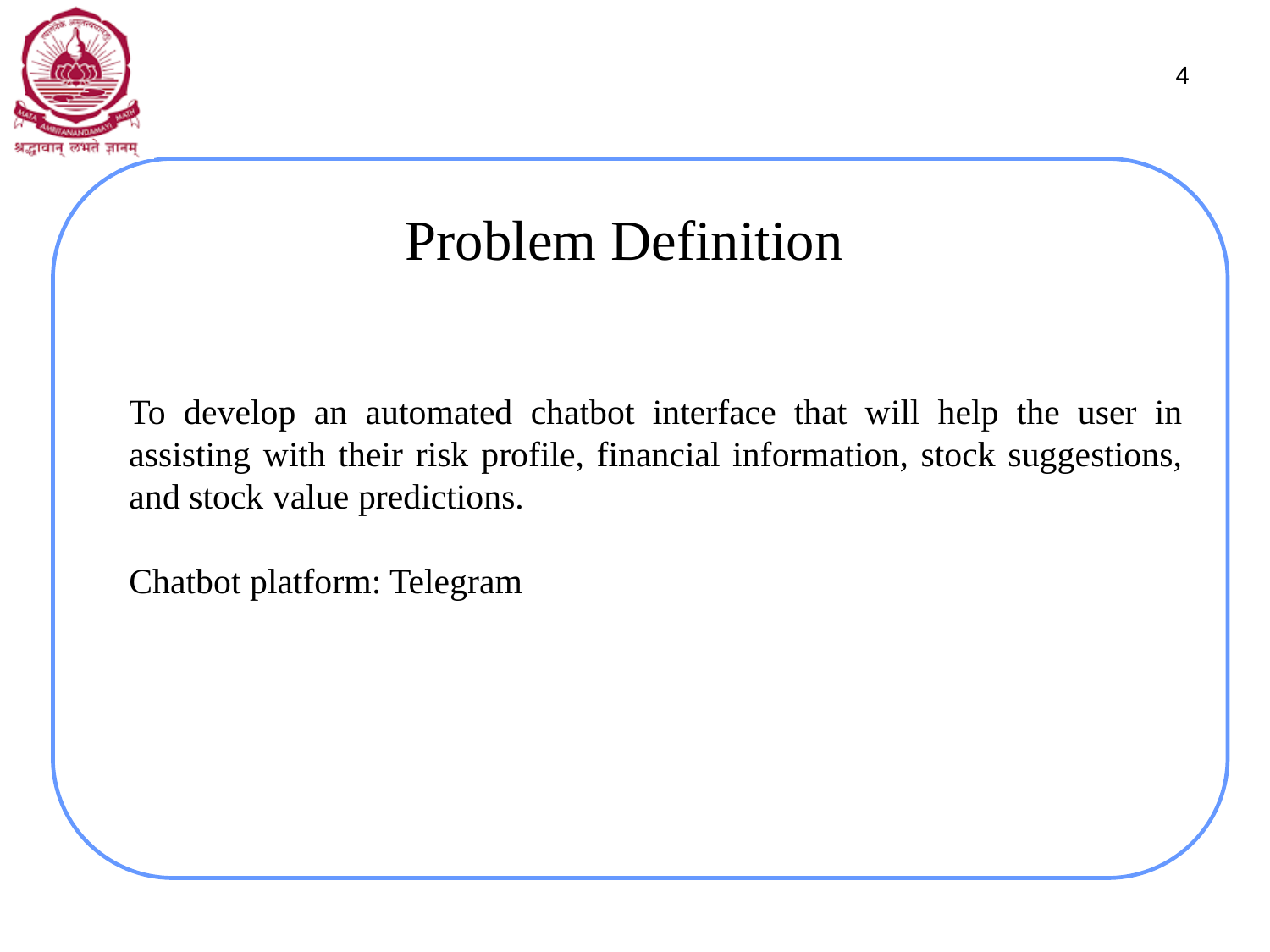

4
# Problem Definition
To develop an automated chatbot interface that will help the user in assisting with their risk profile, financial information, stock suggestions, and stock value predictions.
Chatbot platform: Telegram